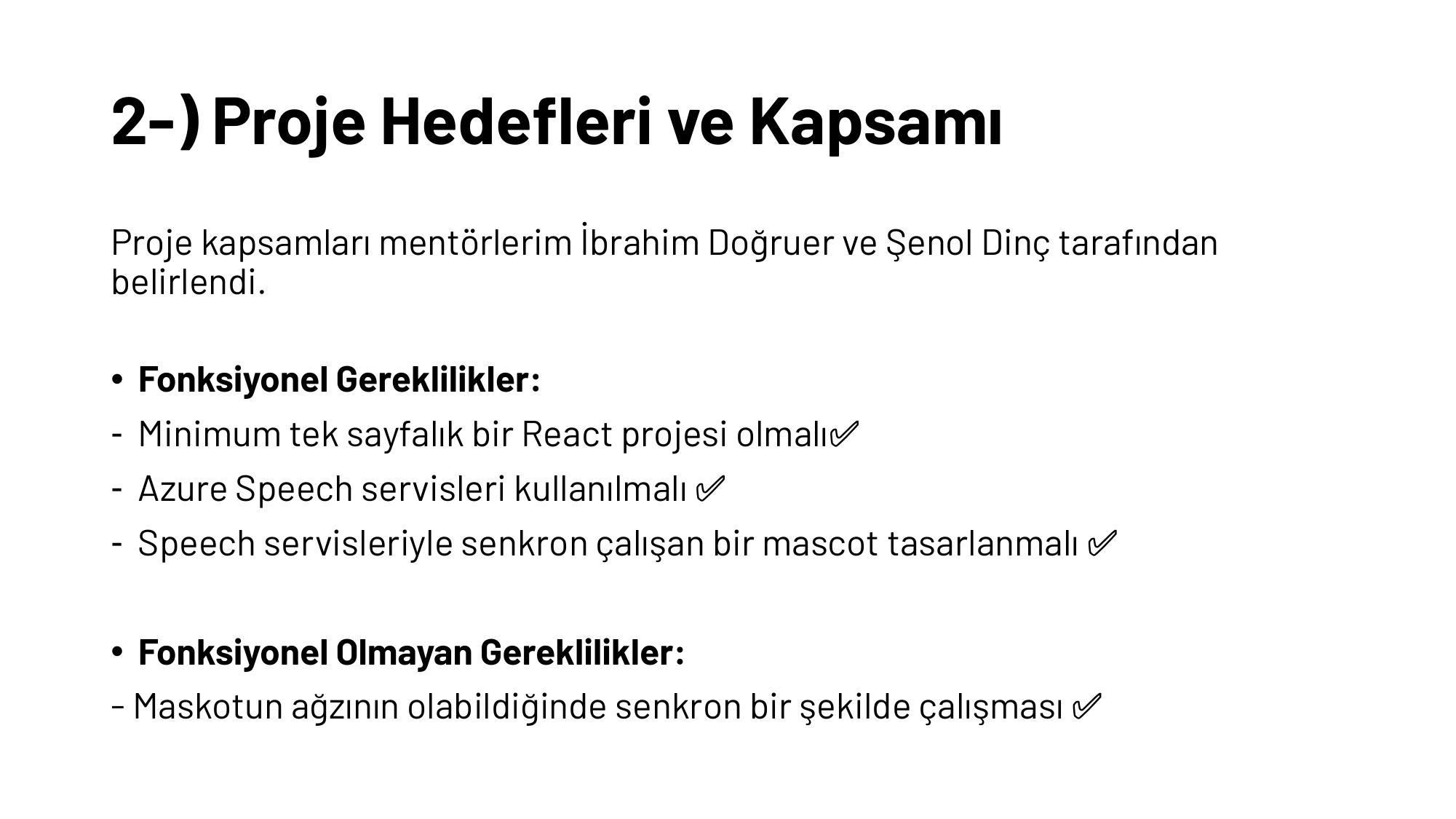

# 2-) Proje Hedefleri ve Kapsamı
Proje kapsamları mentörlerim İbrahim Doğruer ve Şenol Dinç tarafından belirlendi.
Fonksiyonel Gereklilikler:
Minimum tek sayfalık bir React projesi olmalı✅
Azure Speech servisleri kullanılmalı ✅
Speech servisleriyle senkron çalışan bir mascot tasarlanmalı ✅

Fonksiyonel Olmayan Gereklilikler:
- Maskotun ağzının olabildiğinde senkron bir şekilde çalışması ✅